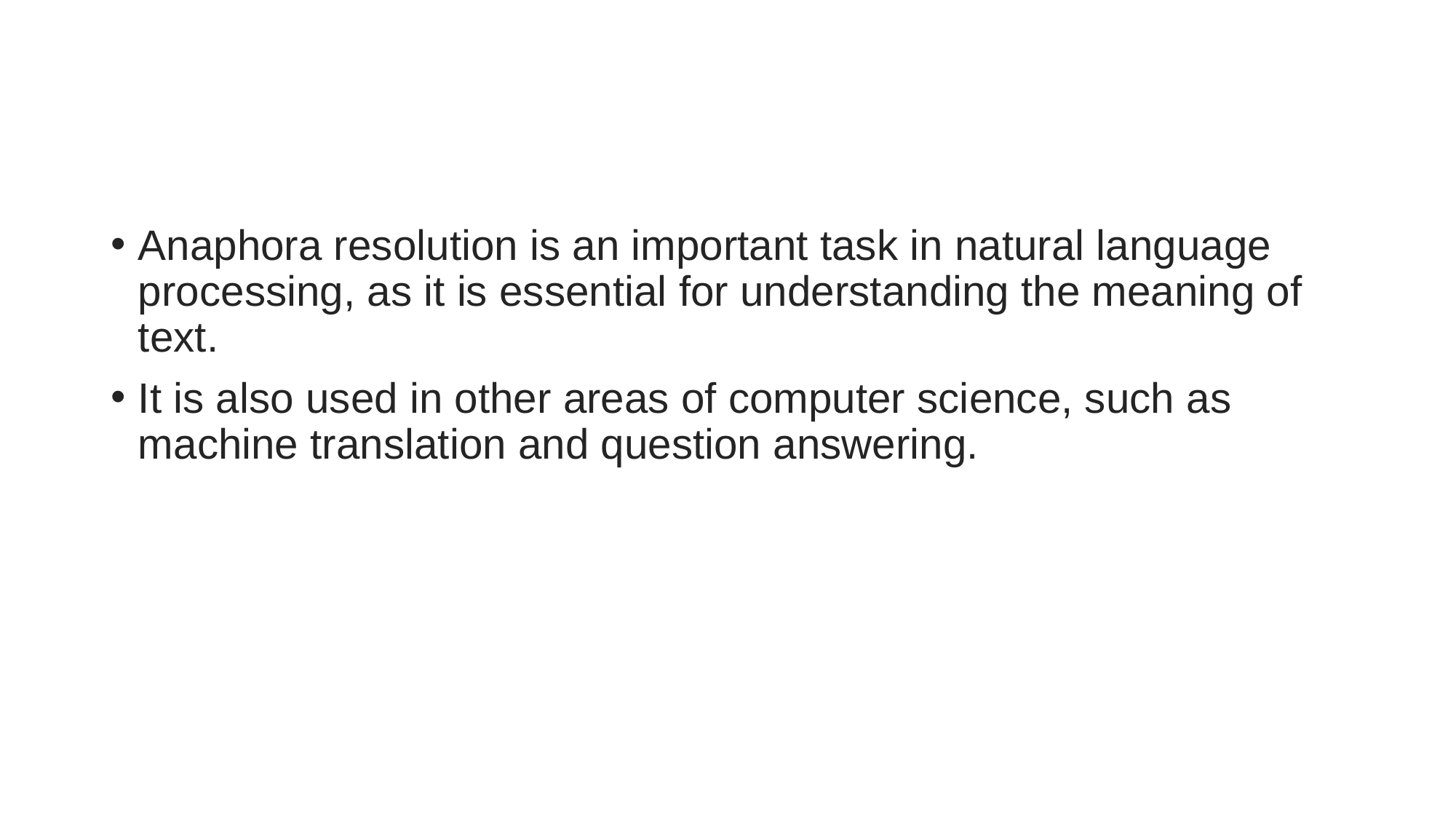

#
Anaphora resolution is an important task in natural language processing, as it is essential for understanding the meaning of text.
It is also used in other areas of computer science, such as machine translation and question answering.